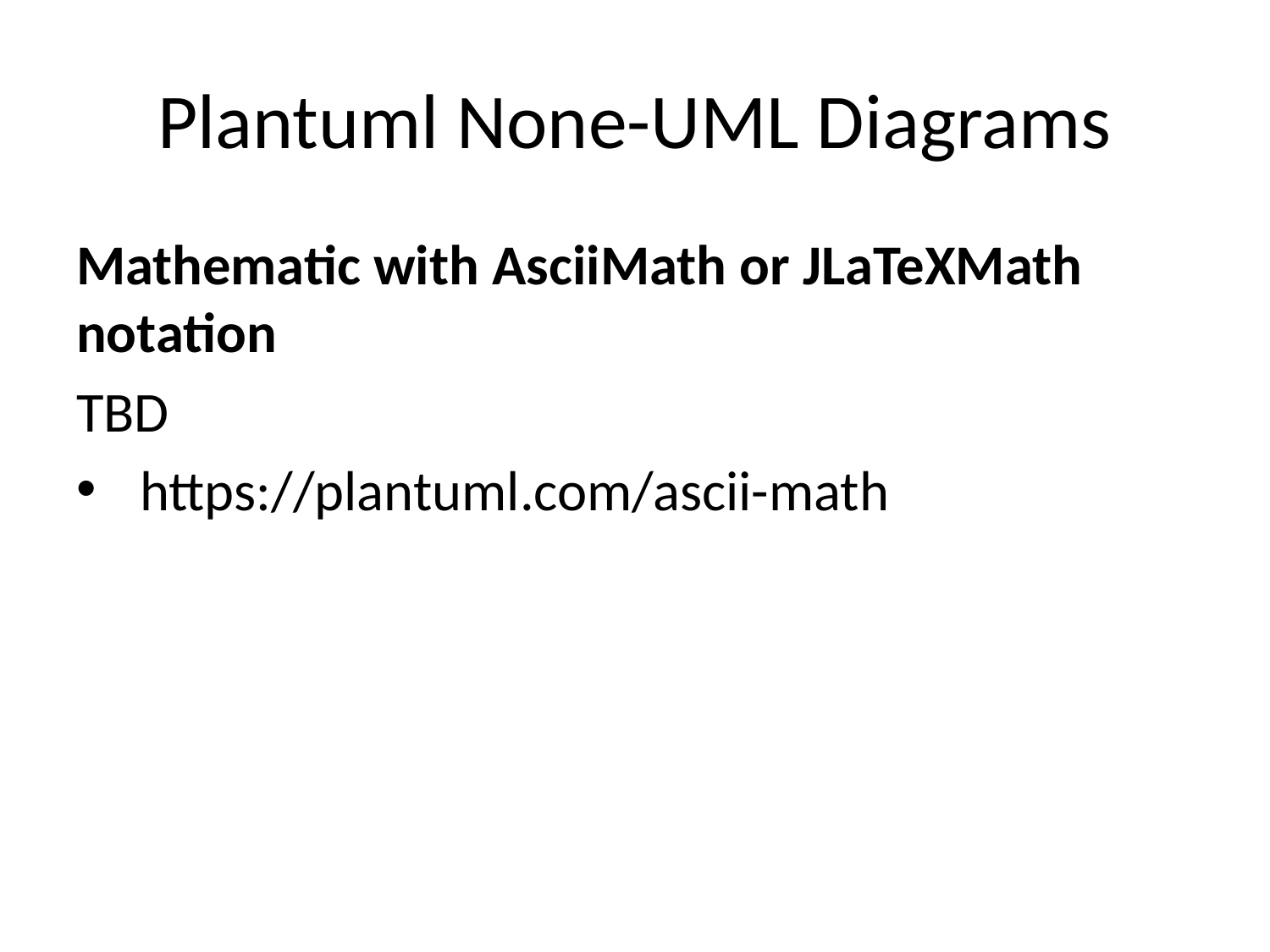

# Plantuml None-UML Diagrams
Mathematic with AsciiMath or JLaTeXMath notation
TBD
https://plantuml.com/ascii-math